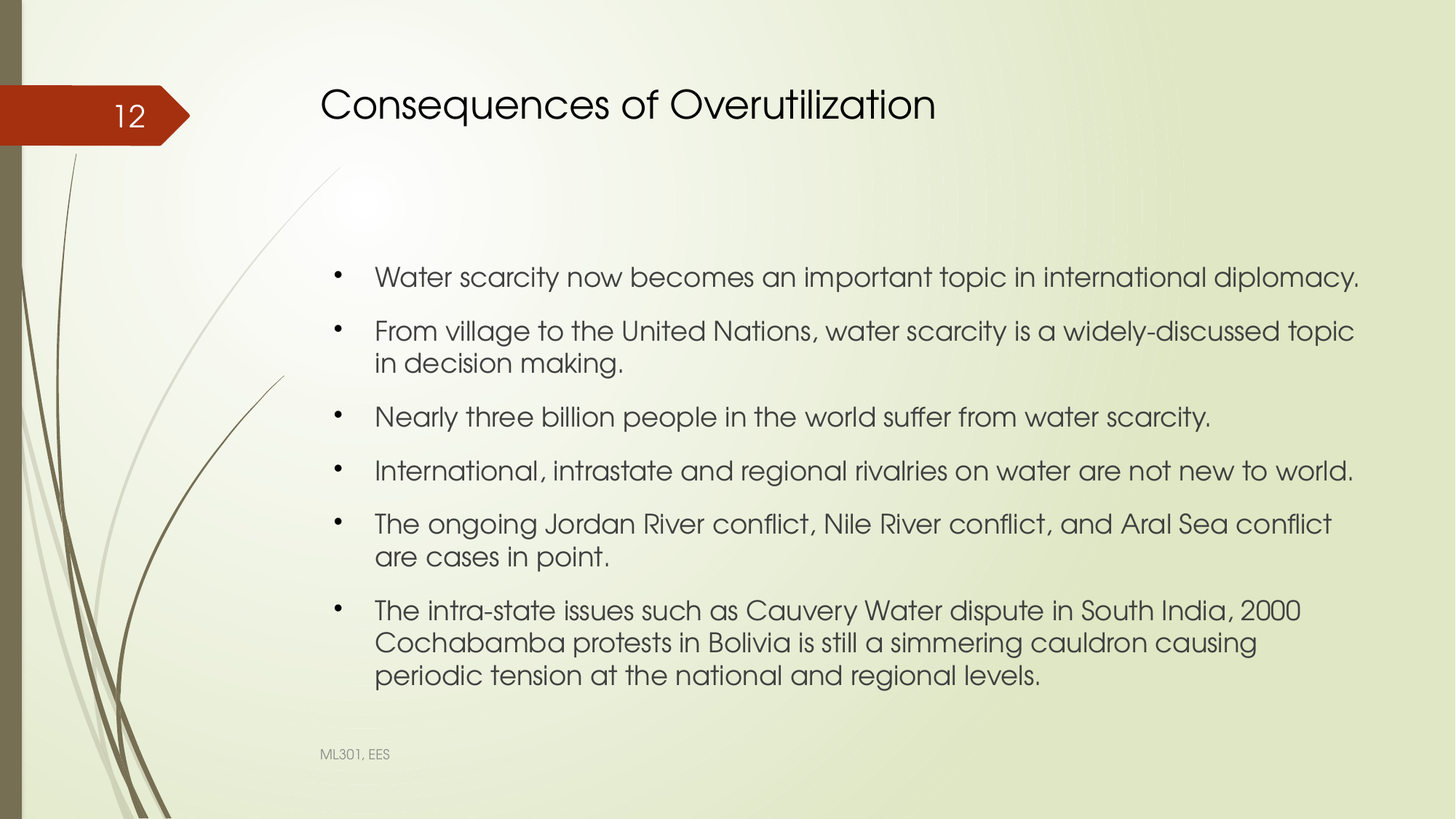

# Consequences of Overutilization
12
Water scarcity now becomes an important topic in international diplomacy.
From village to the United Nations, water scarcity is a widely-discussed topic in decision making.
Nearly three billion people in the world suffer from water scarcity.
International, intrastate and regional rivalries on water are not new to world.
The ongoing Jordan River conflict, Nile River conflict, and Aral Sea conflict are cases in point.
The intra-state issues such as Cauvery Water dispute in South India, 2000 Cochabamba protests in Bolivia is still a simmering cauldron causing periodic tension at the national and regional levels.
ML301, EES